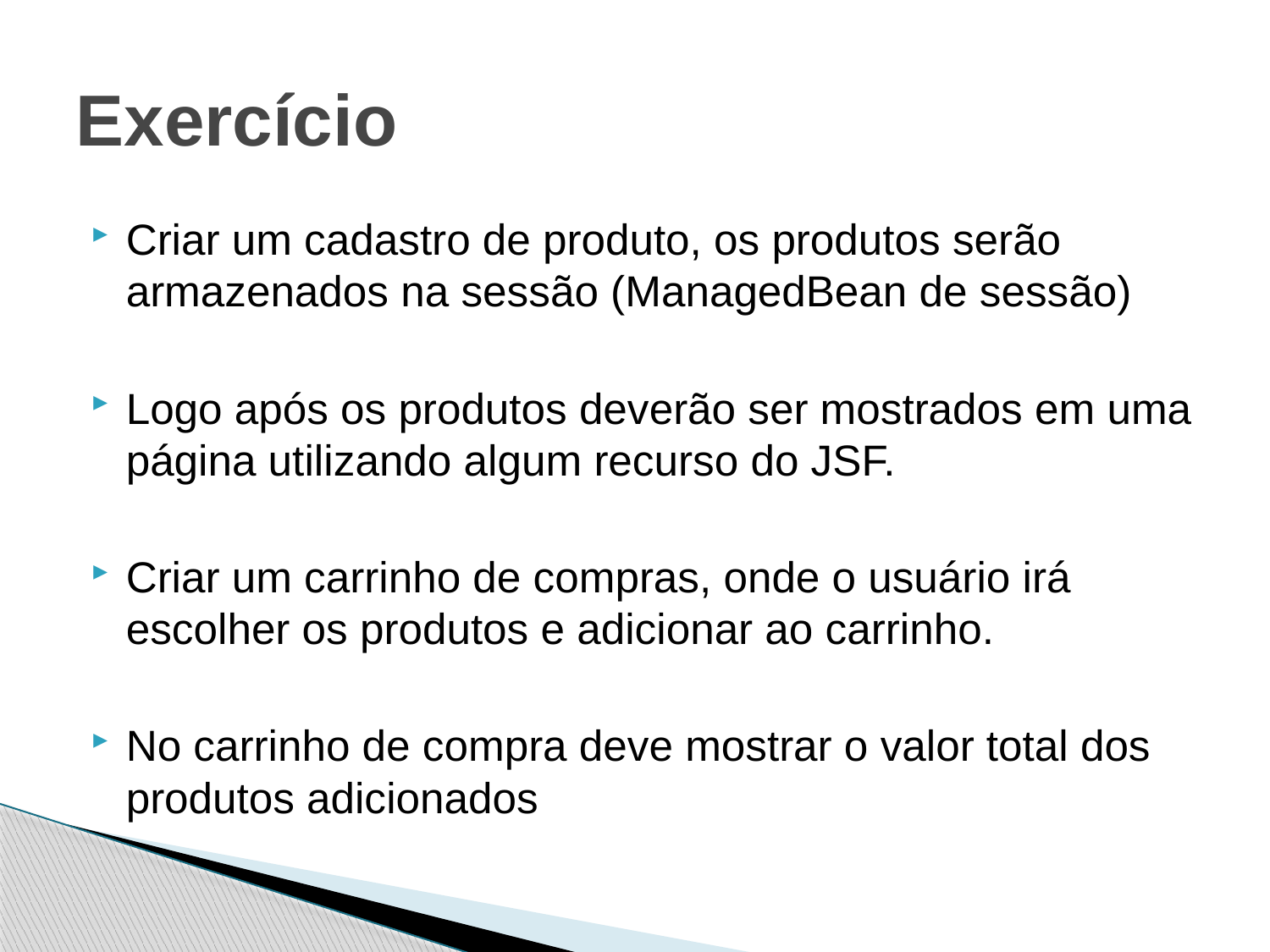

# Exercício
Criar um cadastro de produto, os produtos serão armazenados na sessão (ManagedBean de sessão)

Logo após os produtos deverão ser mostrados em uma página utilizando algum recurso do JSF.

Criar um carrinho de compras, onde o usuário irá escolher os produtos e adicionar ao carrinho.

No carrinho de compra deve mostrar o valor total dos produtos adicionados